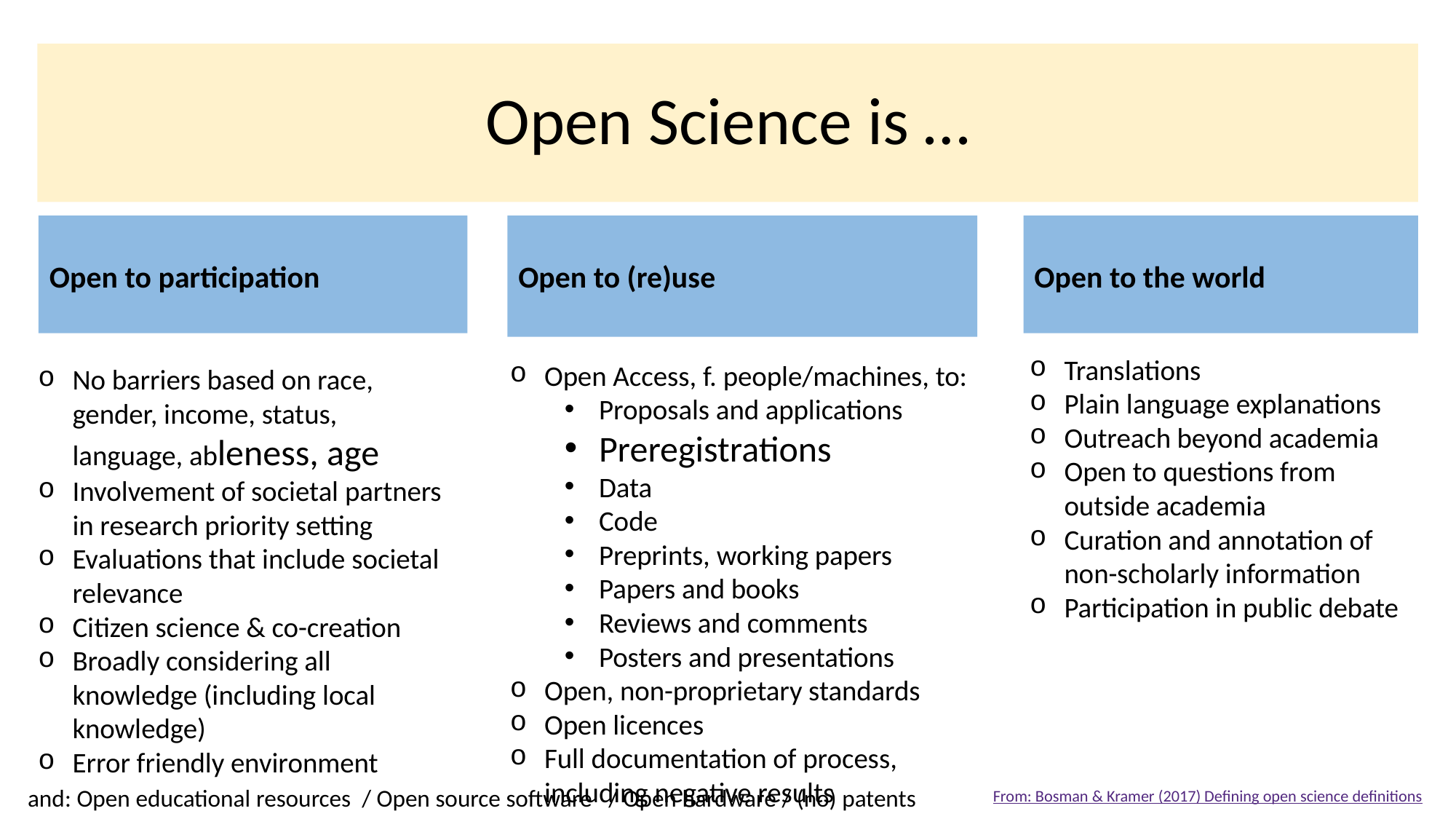

# Open Science is …
Open to participation
Open to (re)use
Open to the world
Translations
Plain language explanations
Outreach beyond academia
Open to questions from outside academia
Curation and annotation of non-scholarly information
Participation in public debate
Open Access, f. people/machines, to:
Proposals and applications
Preregistrations
Data
Code
Preprints, working papers
Papers and books
Reviews and comments
Posters and presentations
Open, non-proprietary standards
Open licences
Full documentation of process, including negative results
No barriers based on race, gender, income, status, language, ableness, age
Involvement of societal partners in research priority setting
Evaluations that include societal relevance
Citizen science & co-creation
Broadly considering all knowledge (including local knowledge)
Error friendly environment

and: Open educational resources  / Open source software   / Open hardware / (no) patents
From: Bosman & Kramer (2017) Defining open science definitions